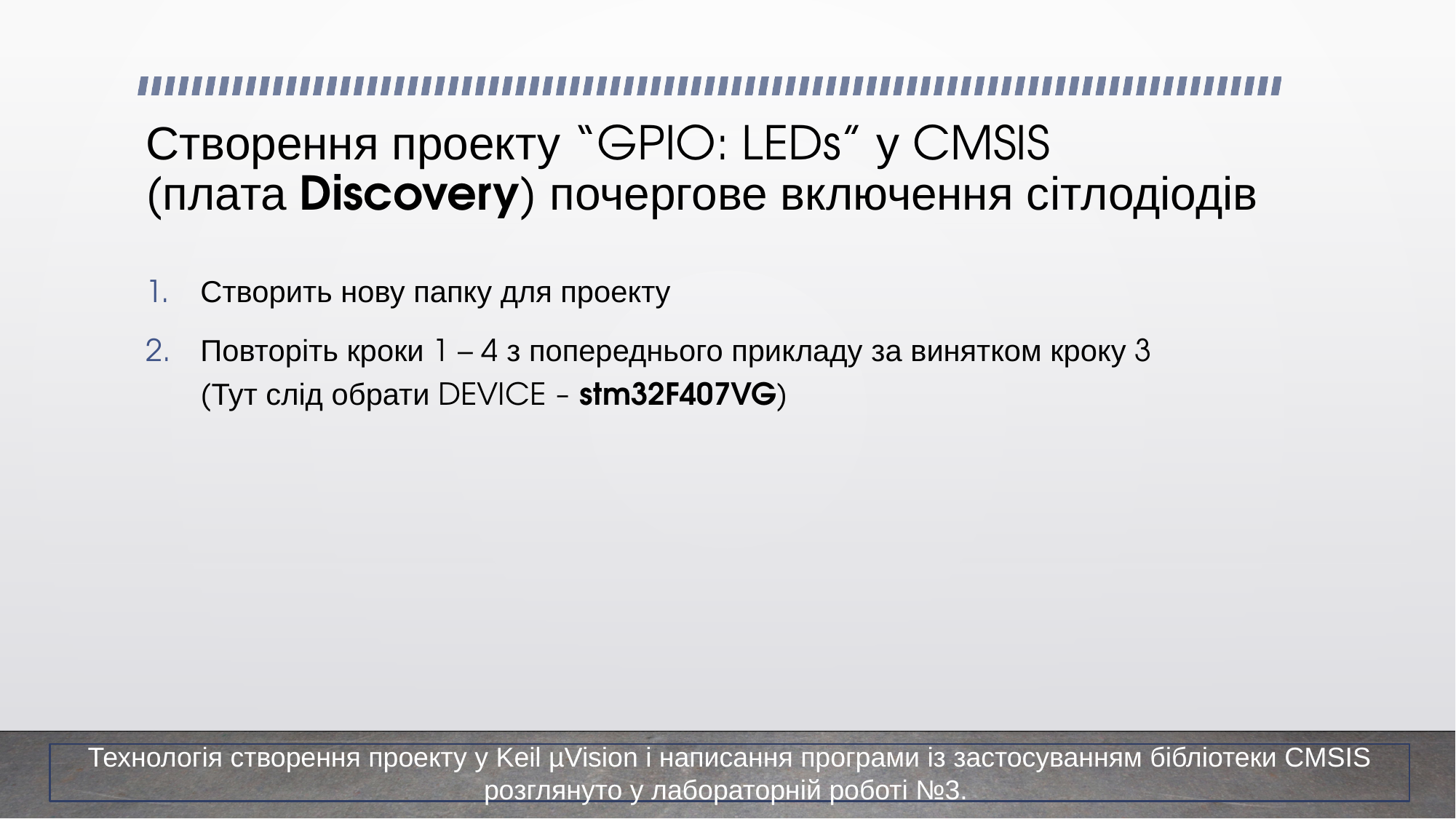

# Створення проекту “GPIO: LEDs” у CMSIS (плата Discovery) почергове включення сітлодіодів
Створить нову папку для проекту
Повторіть кроки 1 – 4 з попереднього прикладу за винятком кроку 3
(Тут слід обрати DEVICE  ̶  stm32F407VG)
Технологія створення проекту у Keil µVision і написання програми із застосуванням бібліотеки CMSIS розглянуто у лабораторній роботі №3.